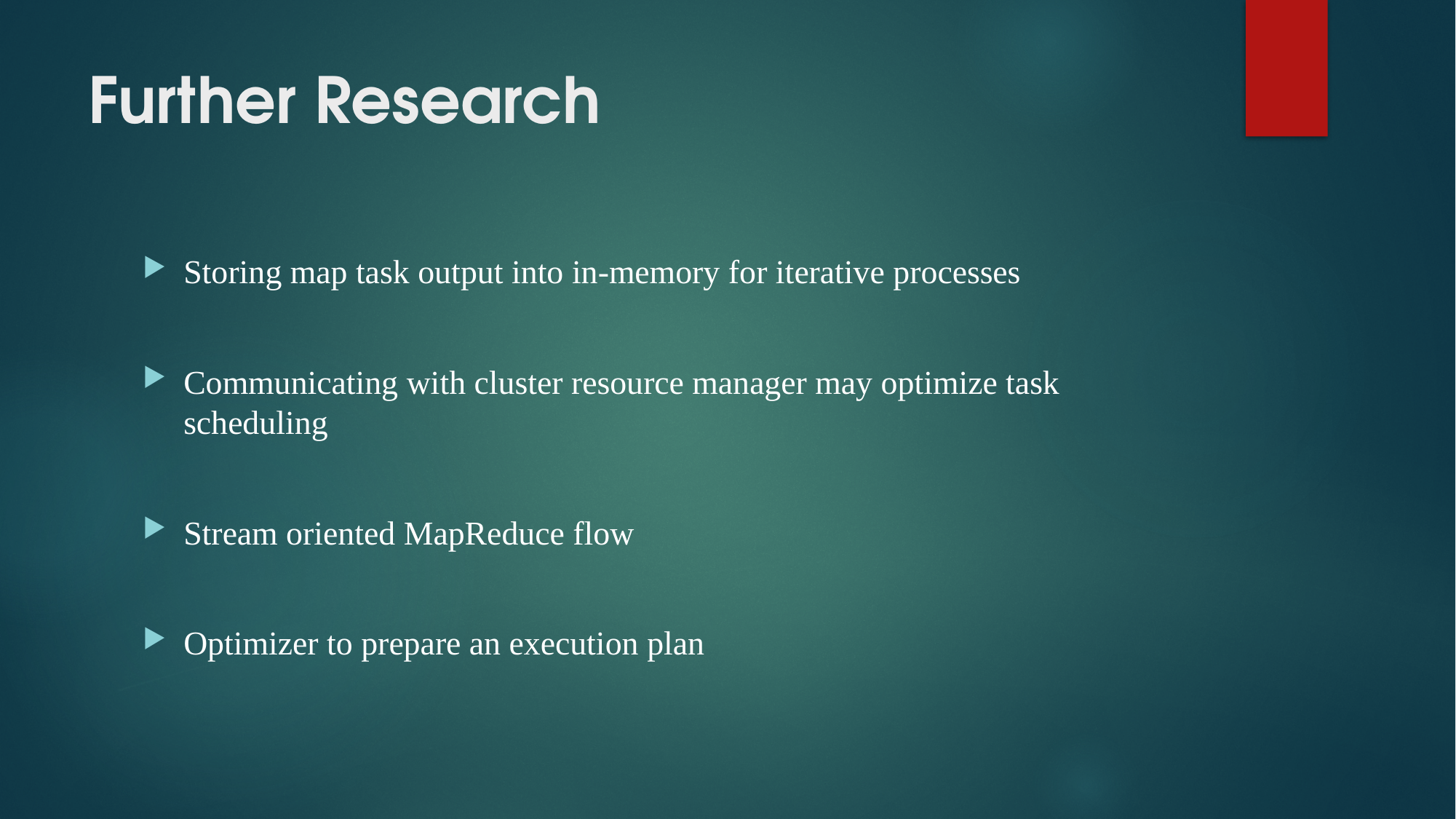

# Further Research
Storing map task output into in-memory for iterative processes

Communicating with cluster resource manager may optimize task scheduling

Stream oriented MapReduce flow

Optimizer to prepare an execution plan